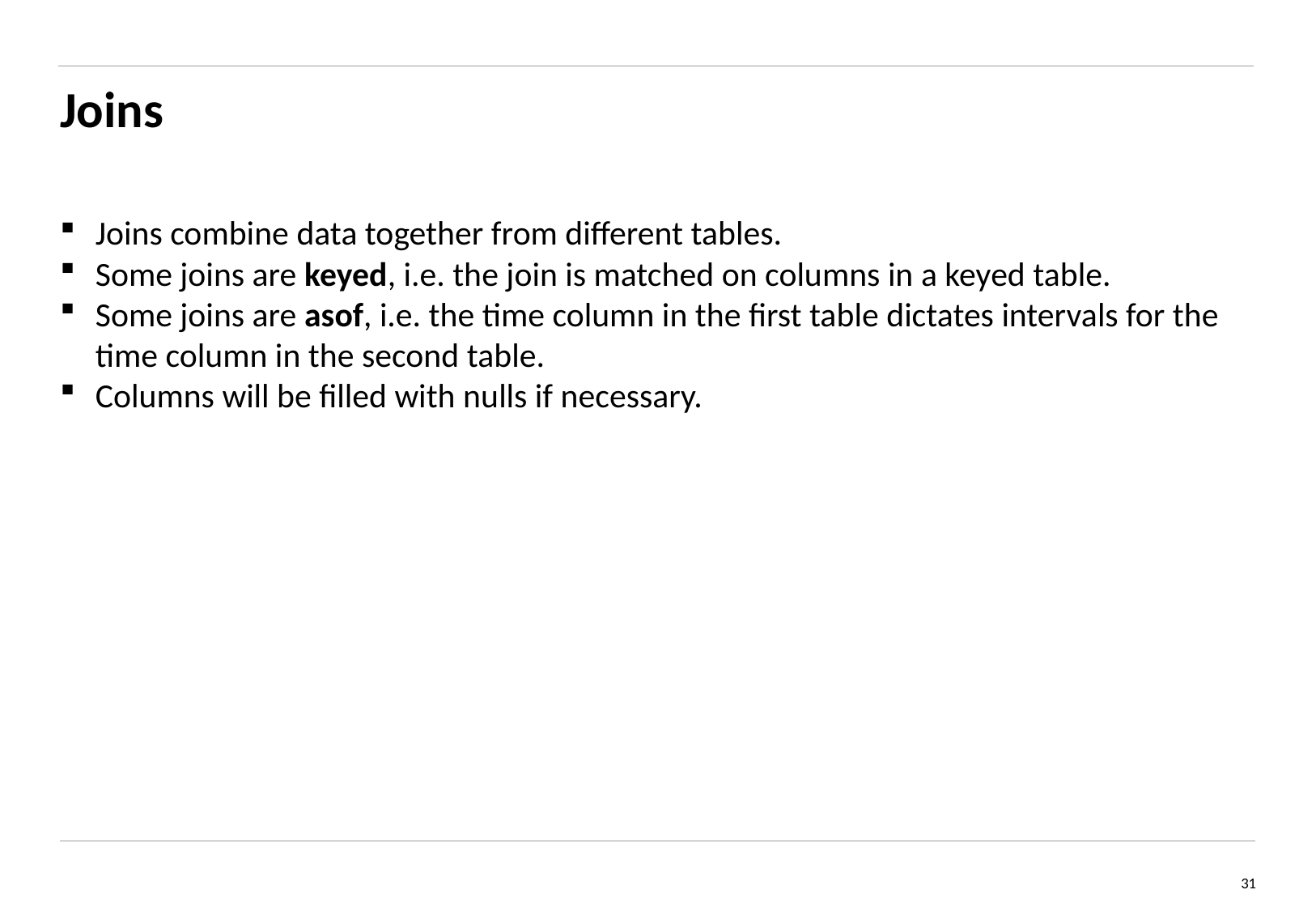

# Joins
Joins combine data together from different tables.
Some joins are keyed, i.e. the join is matched on columns in a keyed table.
Some joins are asof, i.e. the time column in the first table dictates intervals for the time column in the second table.
Columns will be filled with nulls if necessary.
31